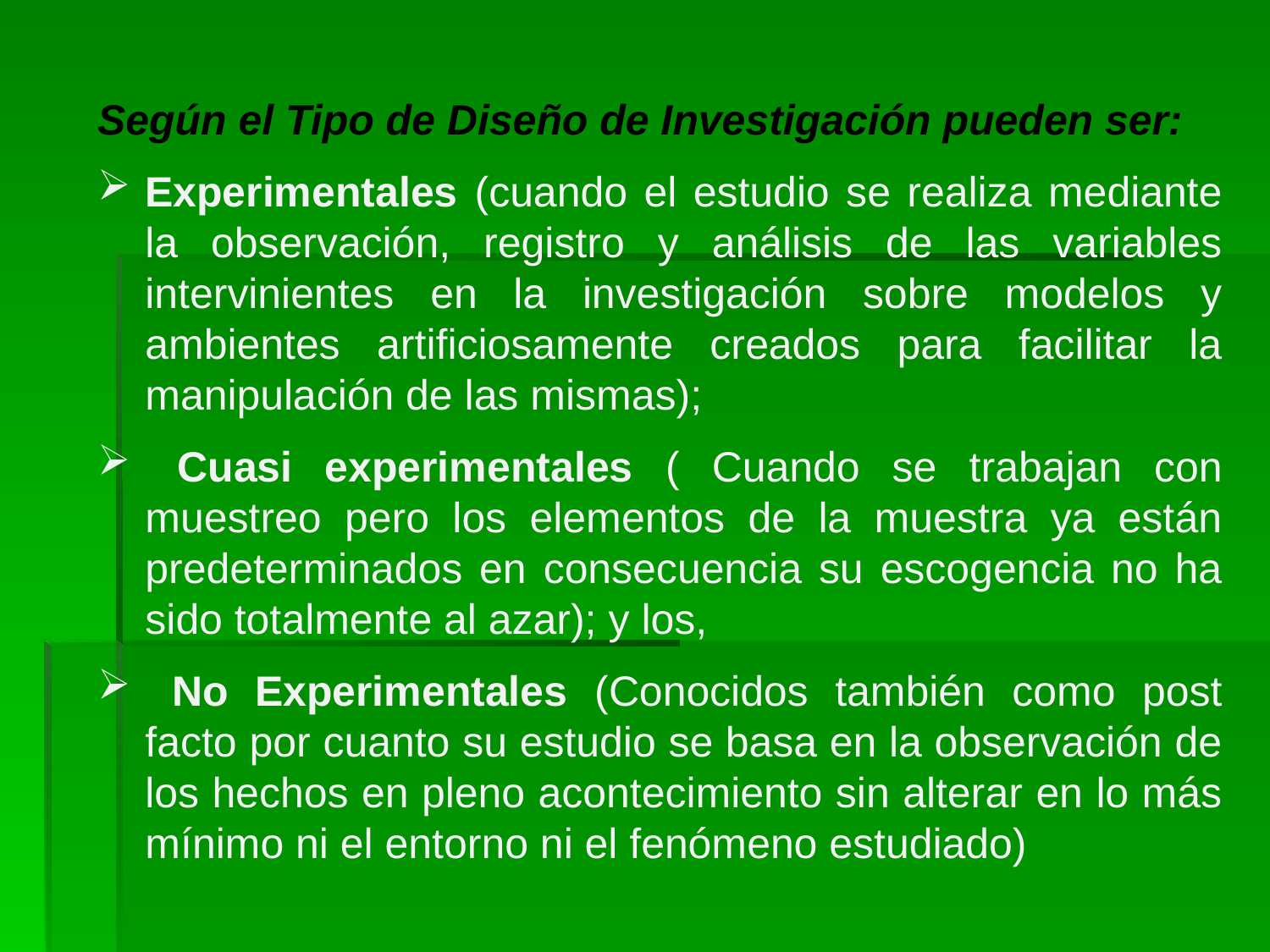

Según el Tipo de Diseño de Investigación pueden ser:
Experimentales (cuando el estudio se realiza mediante la observación, registro y análisis de las variables intervinientes en la investigación sobre modelos y ambientes artificiosamente creados para facilitar la manipulación de las mismas);
 Cuasi experimentales ( Cuando se trabajan con muestreo pero los elementos de la muestra ya están predeterminados en consecuencia su escogencia no ha sido totalmente al azar); y los,
 No Experimentales (Conocidos también como post facto por cuanto su estudio se basa en la observación de los hechos en pleno acontecimiento sin alterar en lo más mínimo ni el entorno ni el fenómeno estudiado)